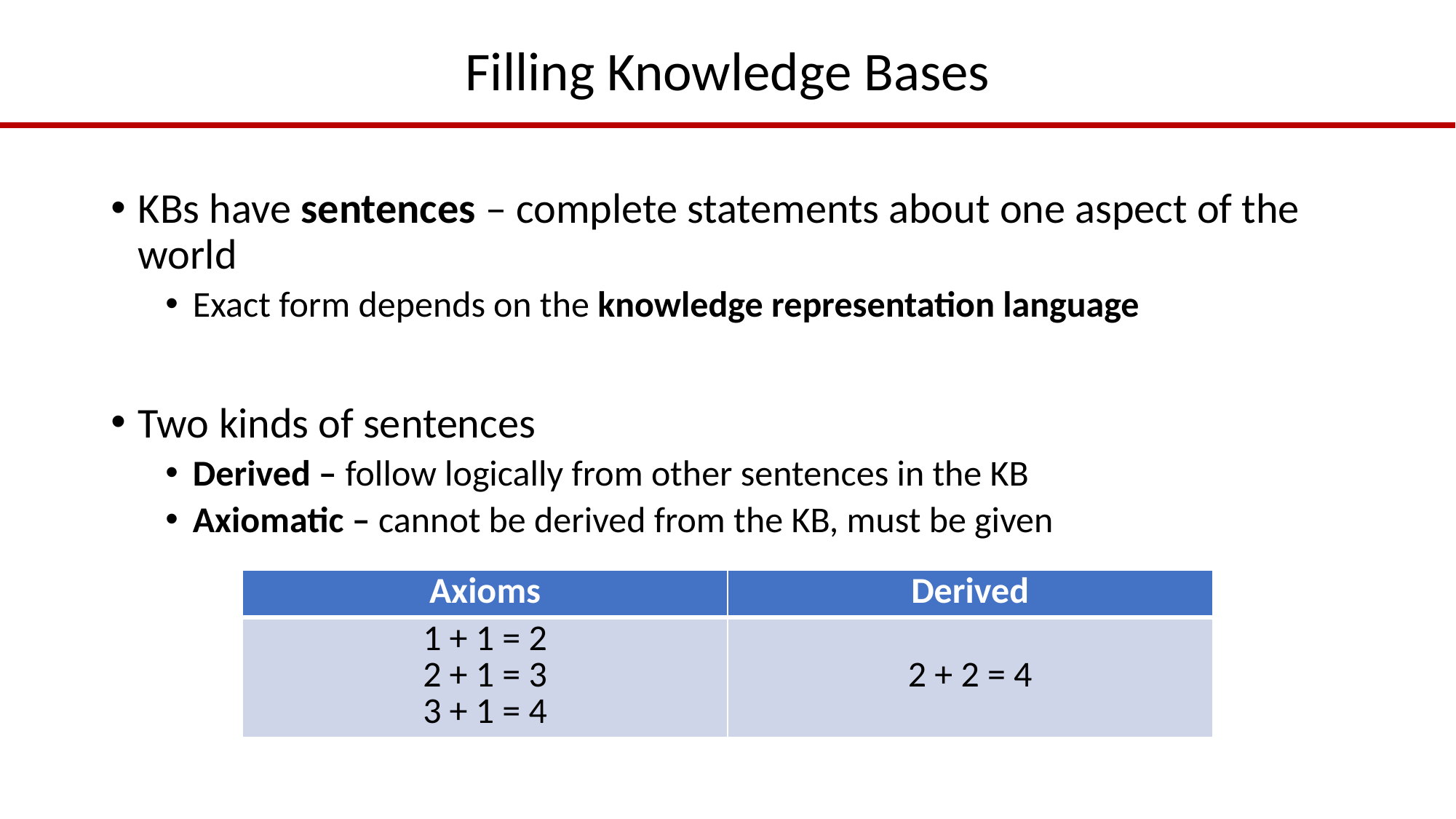

# Filling Knowledge Bases
KBs have sentences – complete statements about one aspect of the world
Exact form depends on the knowledge representation language

Two kinds of sentences
Derived – follow logically from other sentences in the KB
Axiomatic – cannot be derived from the KB, must be given
| Axioms | Derived |
| --- | --- |
| 1 + 1 = 2 2 + 1 = 3 3 + 1 = 4 | 2 + 2 = 4 |